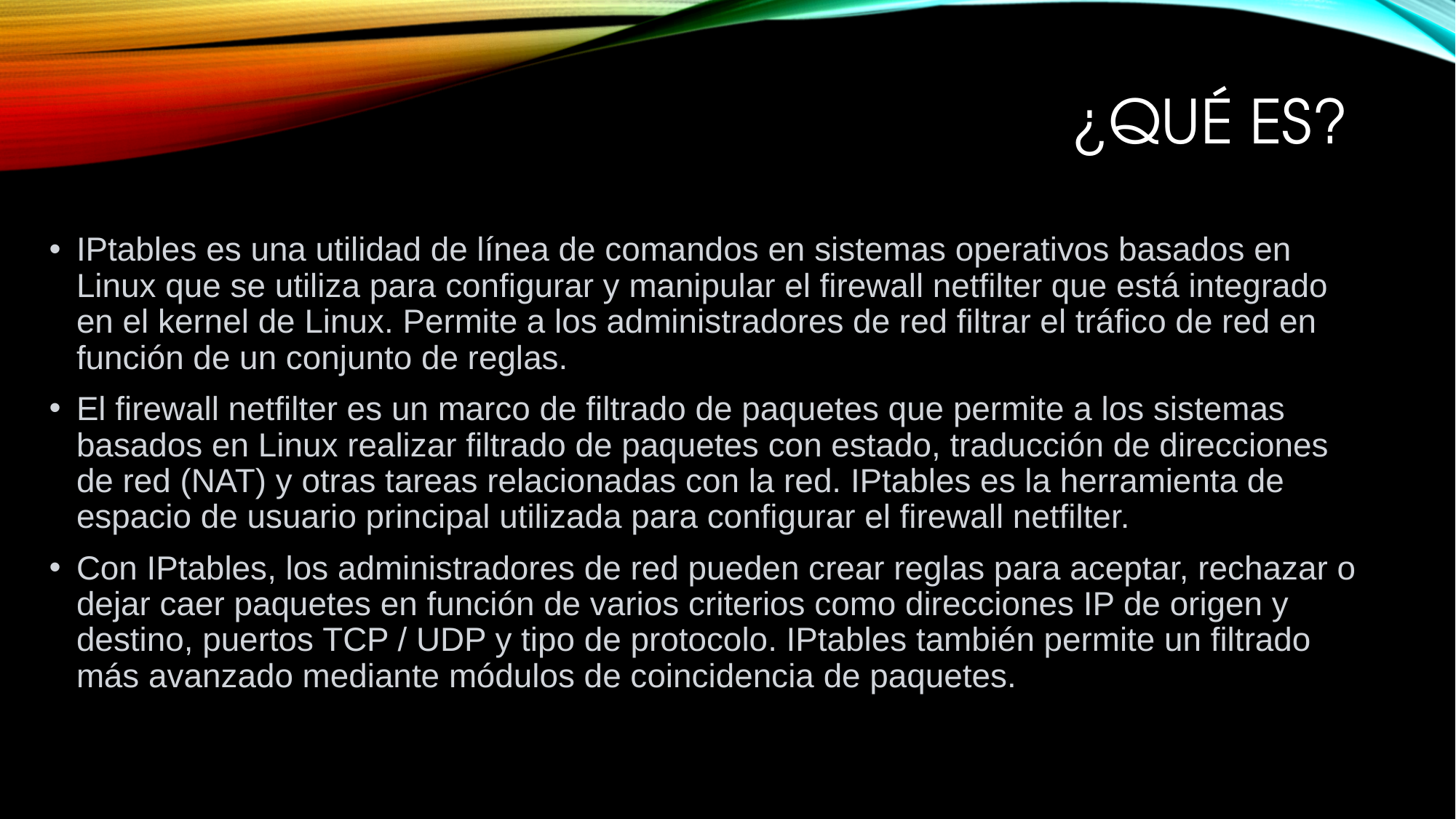

# ¿Qué es?
IPtables es una utilidad de línea de comandos en sistemas operativos basados en Linux que se utiliza para configurar y manipular el firewall netfilter que está integrado en el kernel de Linux. Permite a los administradores de red filtrar el tráfico de red en función de un conjunto de reglas.
El firewall netfilter es un marco de filtrado de paquetes que permite a los sistemas basados en Linux realizar filtrado de paquetes con estado, traducción de direcciones de red (NAT) y otras tareas relacionadas con la red. IPtables es la herramienta de espacio de usuario principal utilizada para configurar el firewall netfilter.
Con IPtables, los administradores de red pueden crear reglas para aceptar, rechazar o dejar caer paquetes en función de varios criterios como direcciones IP de origen y destino, puertos TCP / UDP y tipo de protocolo. IPtables también permite un filtrado más avanzado mediante módulos de coincidencia de paquetes.